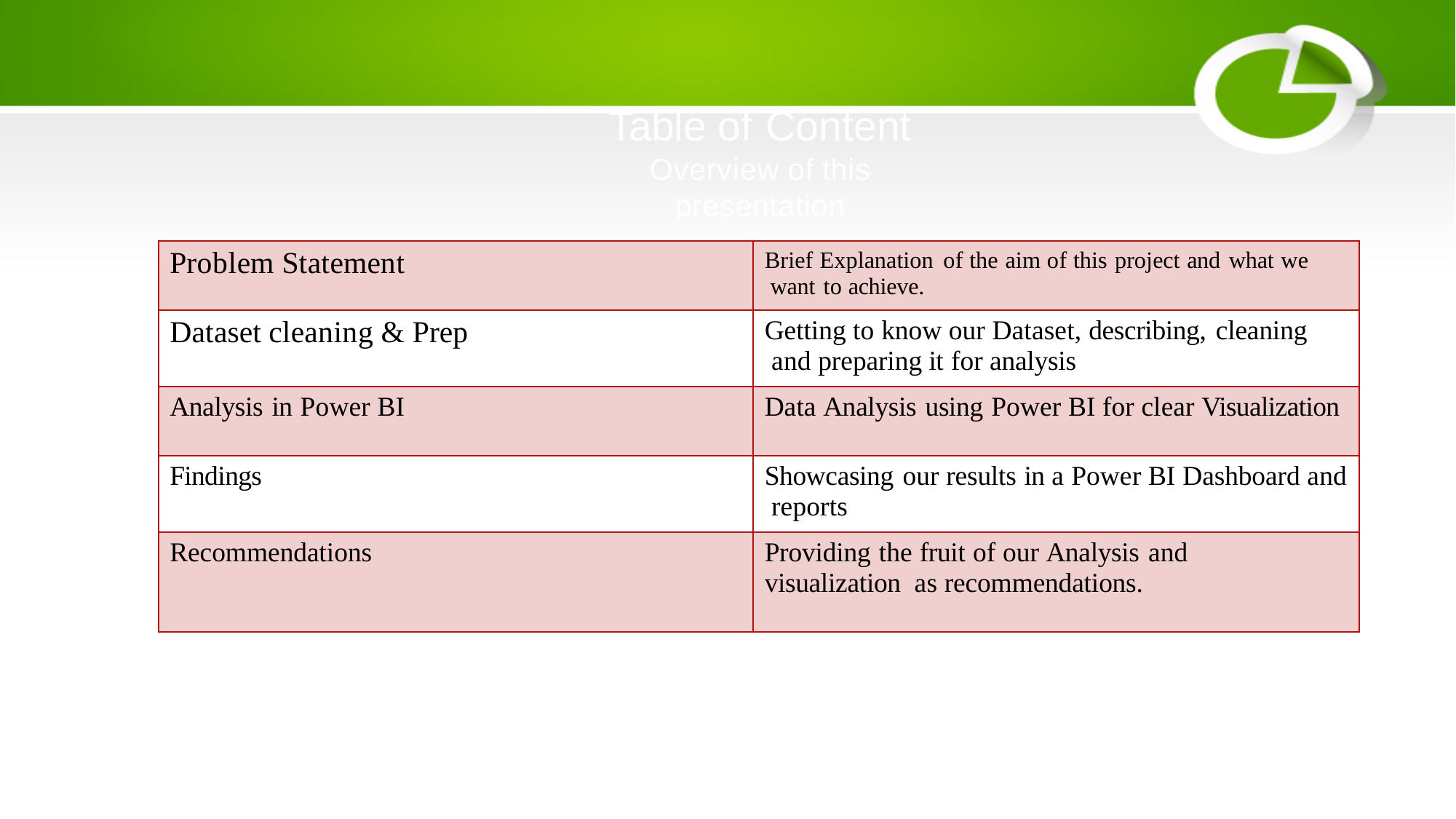

# Table of Content
Overview of this presentation
| Problem Statement | Brief Explanation of the aim of this project and what we want to achieve. |
| --- | --- |
| Dataset cleaning & Prep | Getting to know our Dataset, describing, cleaning and preparing it for analysis. |
| Analysis in Power BI | Data Analysis using Power BI for clear Visualization |
| Findings | Showcasing our results in a Power BI Dashboard and reports |
| Recommendations | Providing the fruit of our Analysis and visualization as recommendations. |